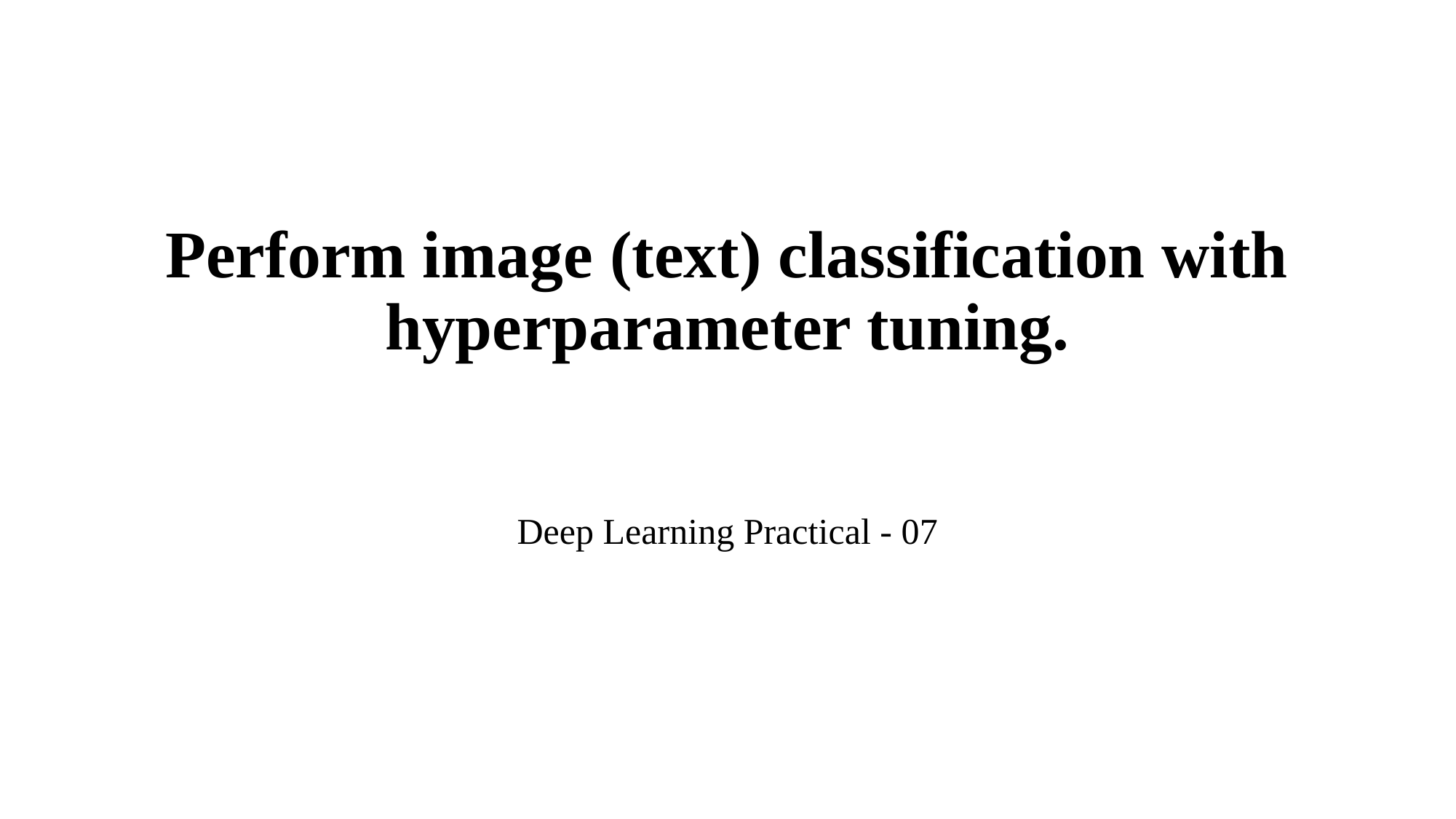

# Perform image (text) classification with hyperparameter tuning.
Deep Learning Practical - 07